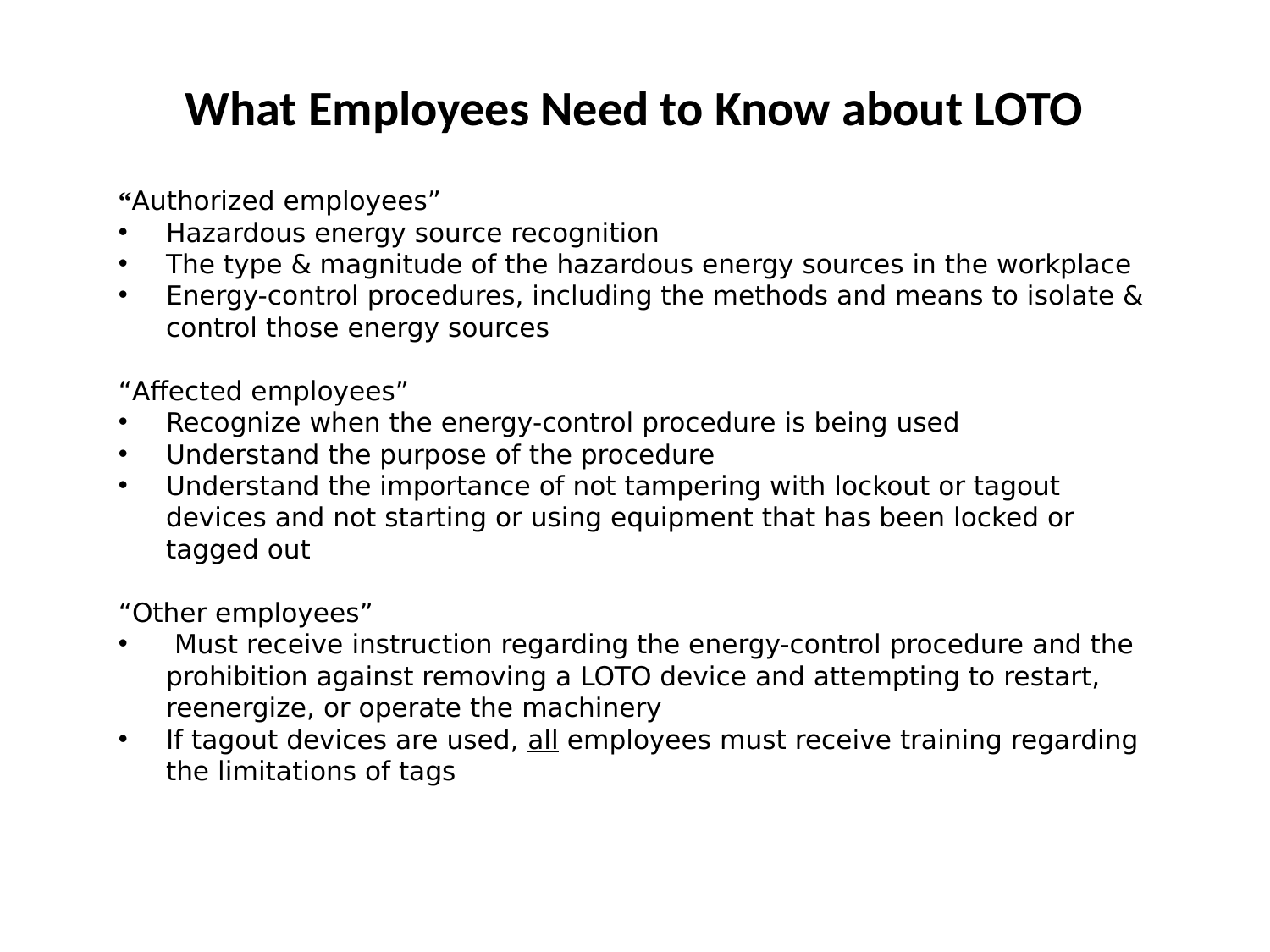

# What Employees Need to Know about LOTO
“Authorized employees”
Hazardous energy source recognition
The type & magnitude of the hazardous energy sources in the workplace
Energy-control procedures, including the methods and means to isolate & control those energy sources

“Affected employees”
Recognize when the energy-control procedure is being used
Understand the purpose of the procedure
Understand the importance of not tampering with lockout or tagout devices and not starting or using equipment that has been locked or tagged out

“Other employees”
 Must receive instruction regarding the energy-control procedure and the prohibition against removing a LOTO device and attempting to restart, reenergize, or operate the machinery
If tagout devices are used, all employees must receive training regarding the limitations of tags